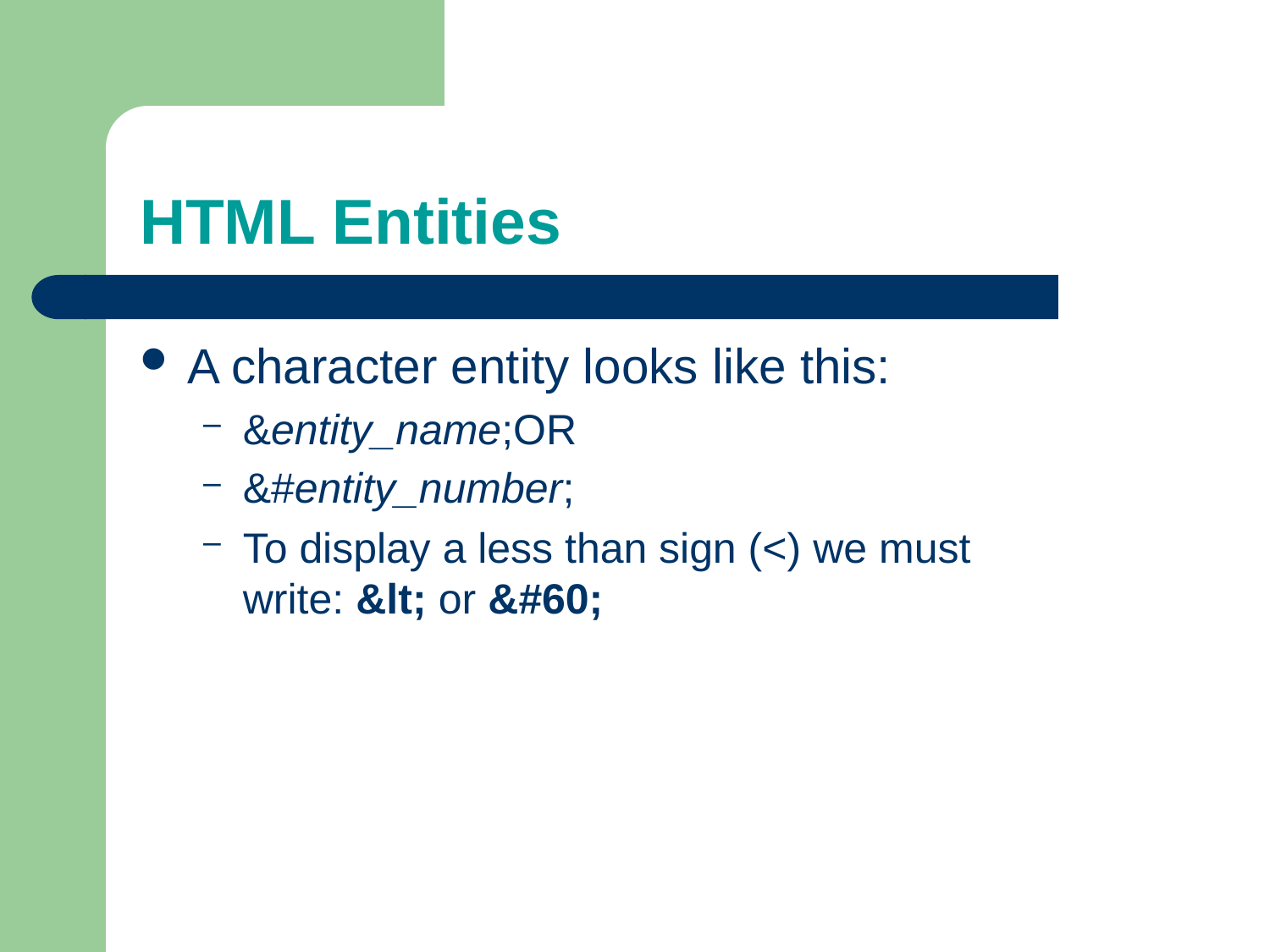

# HTML Entities
A character entity looks like this:
&entity_name;OR
&#entity_number;
To display a less than sign (<) we must write: &lt; or &#60;